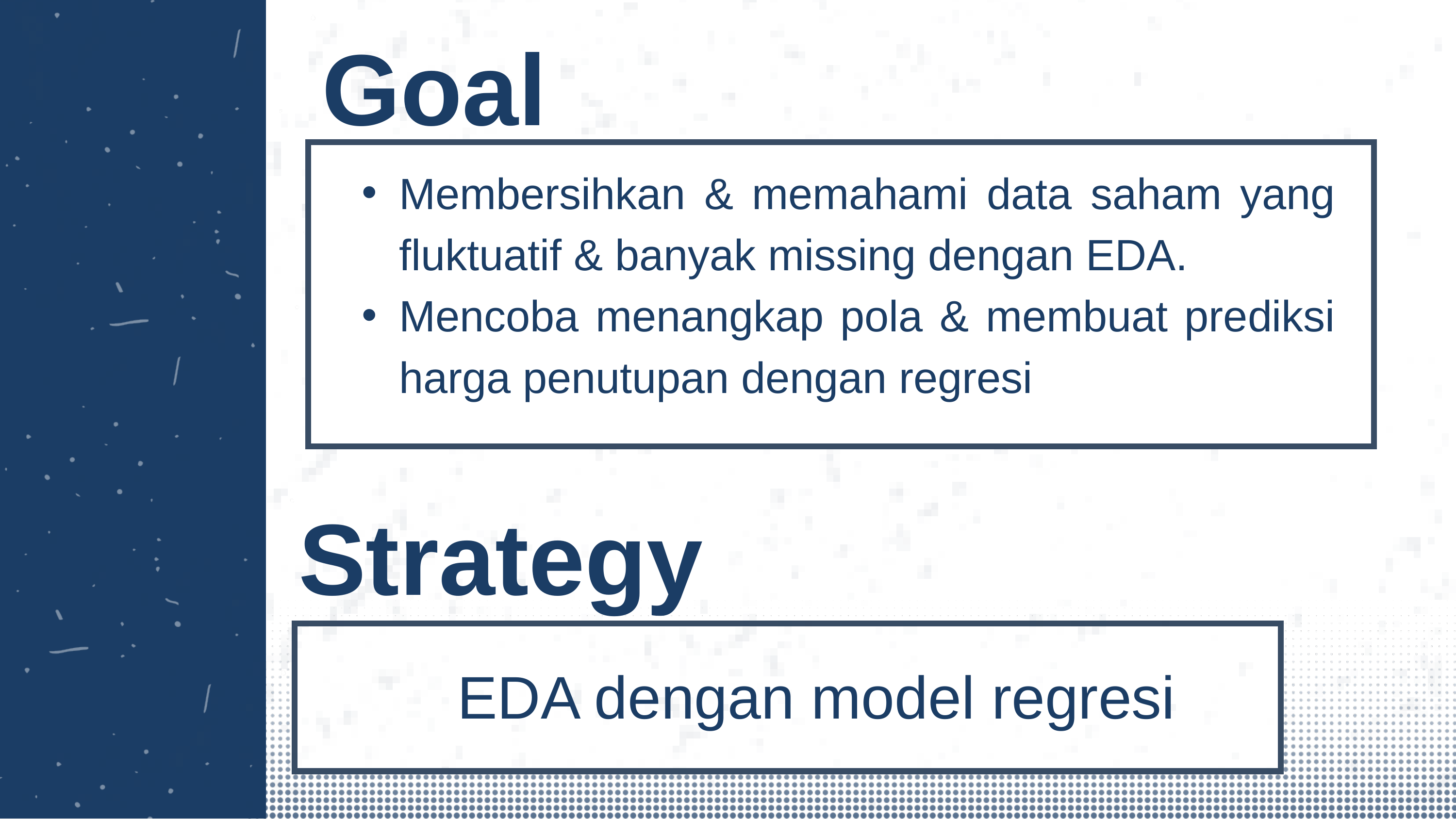

Goal

Membersihkan & memahami data saham yang fluktuatif & banyak missing dengan EDA.
Mencoba menangkap pola & membuat prediksi harga penutupan dengan regresi

Strategy

EDA dengan model regresi